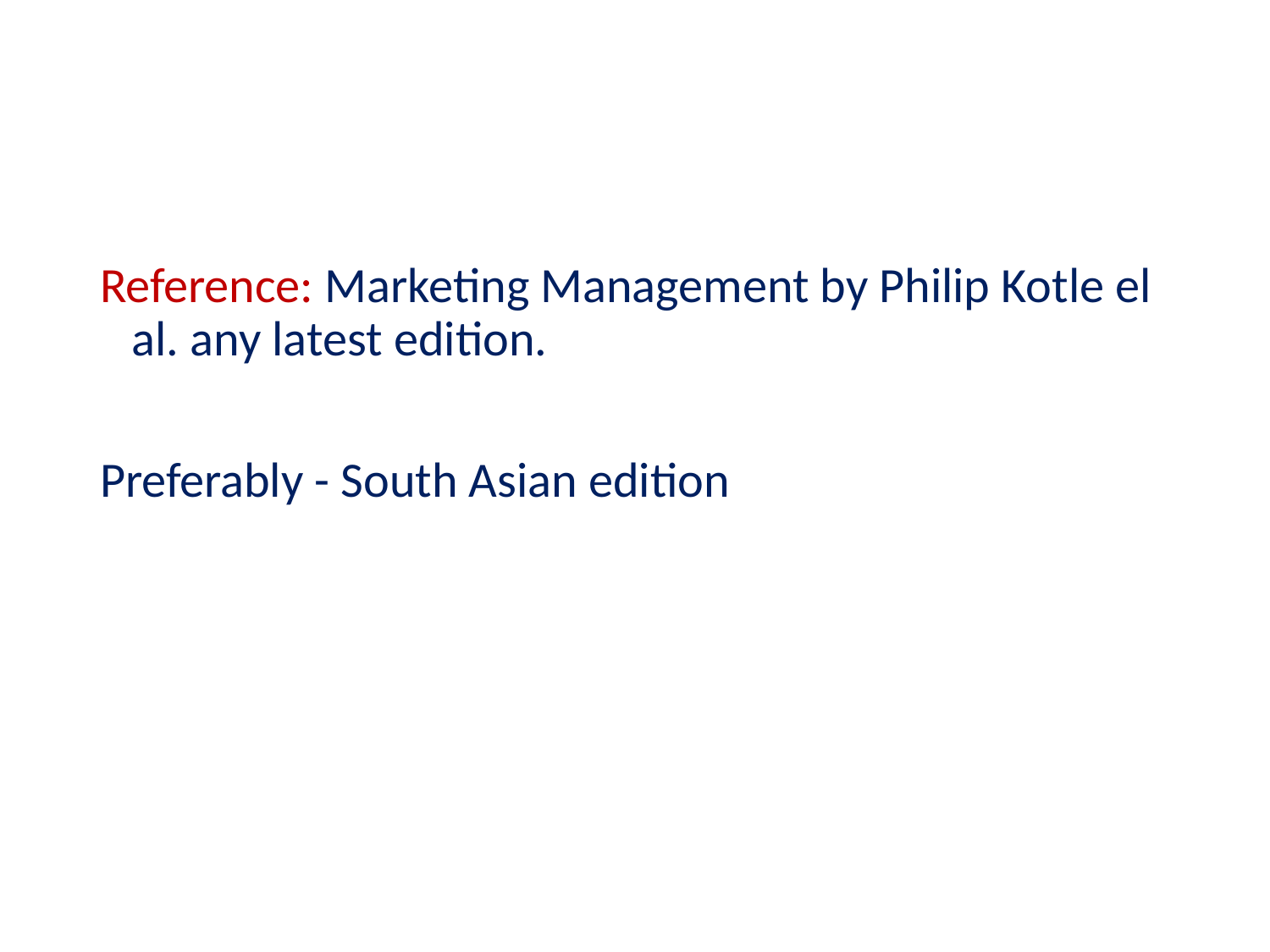

Reference: Marketing Management by Philip Kotle el al. any latest edition.

Preferably - South Asian edition